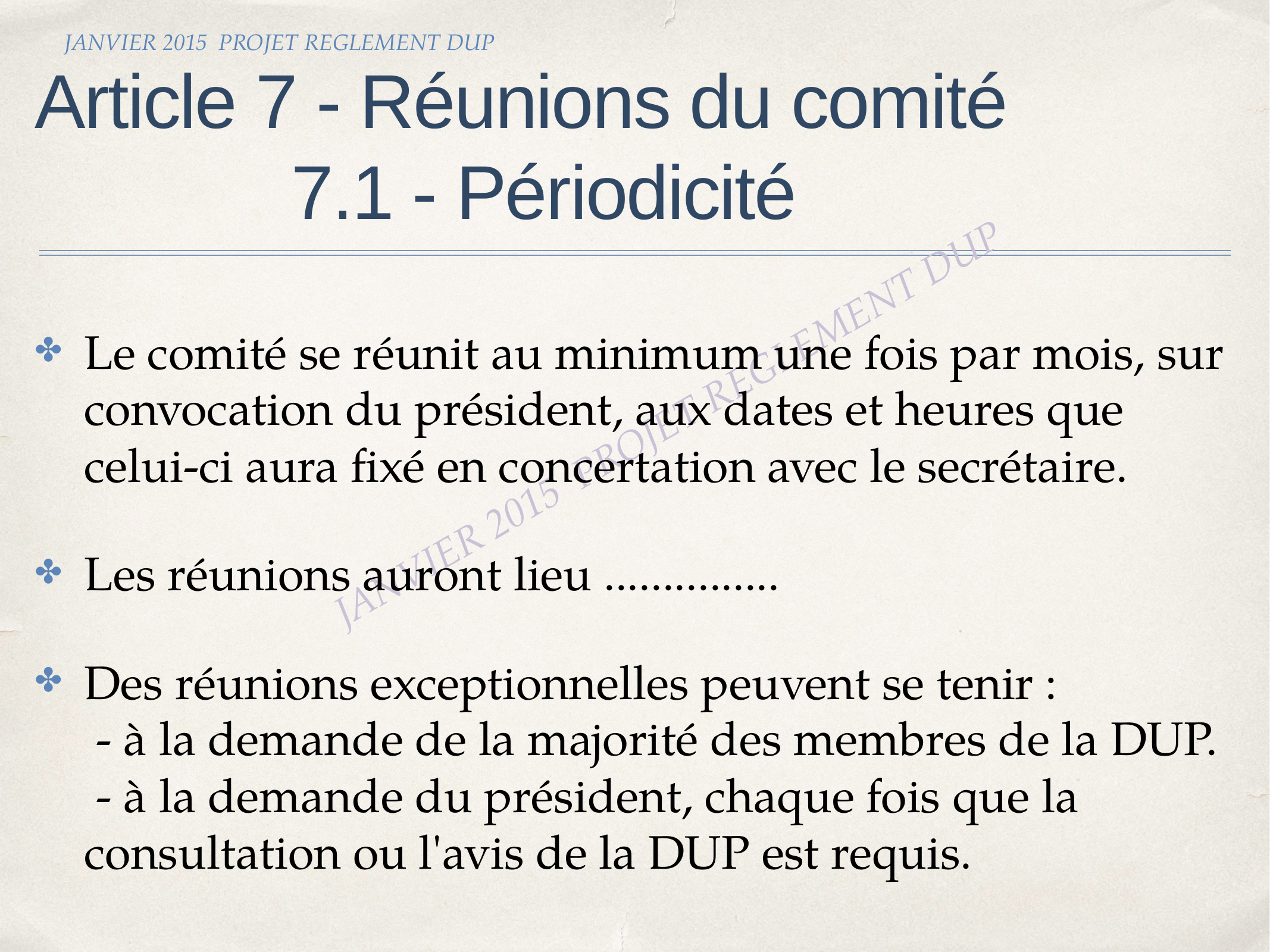

JANVIER 2015  PROJET REGLEMENT DUP
# Article 7 - Réunions du comité
             7.1 - Périodicité
Le comité se réunit au minimum une fois par mois, sur convocation du président, aux dates et heures que celui-ci aura fixé en concertation avec le secrétaire.
Les réunions auront lieu ...............
Des réunions exceptionnelles peuvent se tenir :                 - à la demande de la majorité des membres de la DUP.   - à la demande du président, chaque fois que la consultation ou l'avis de la DUP est requis.
JANVIER 2015  PROJET REGLEMENT DUP